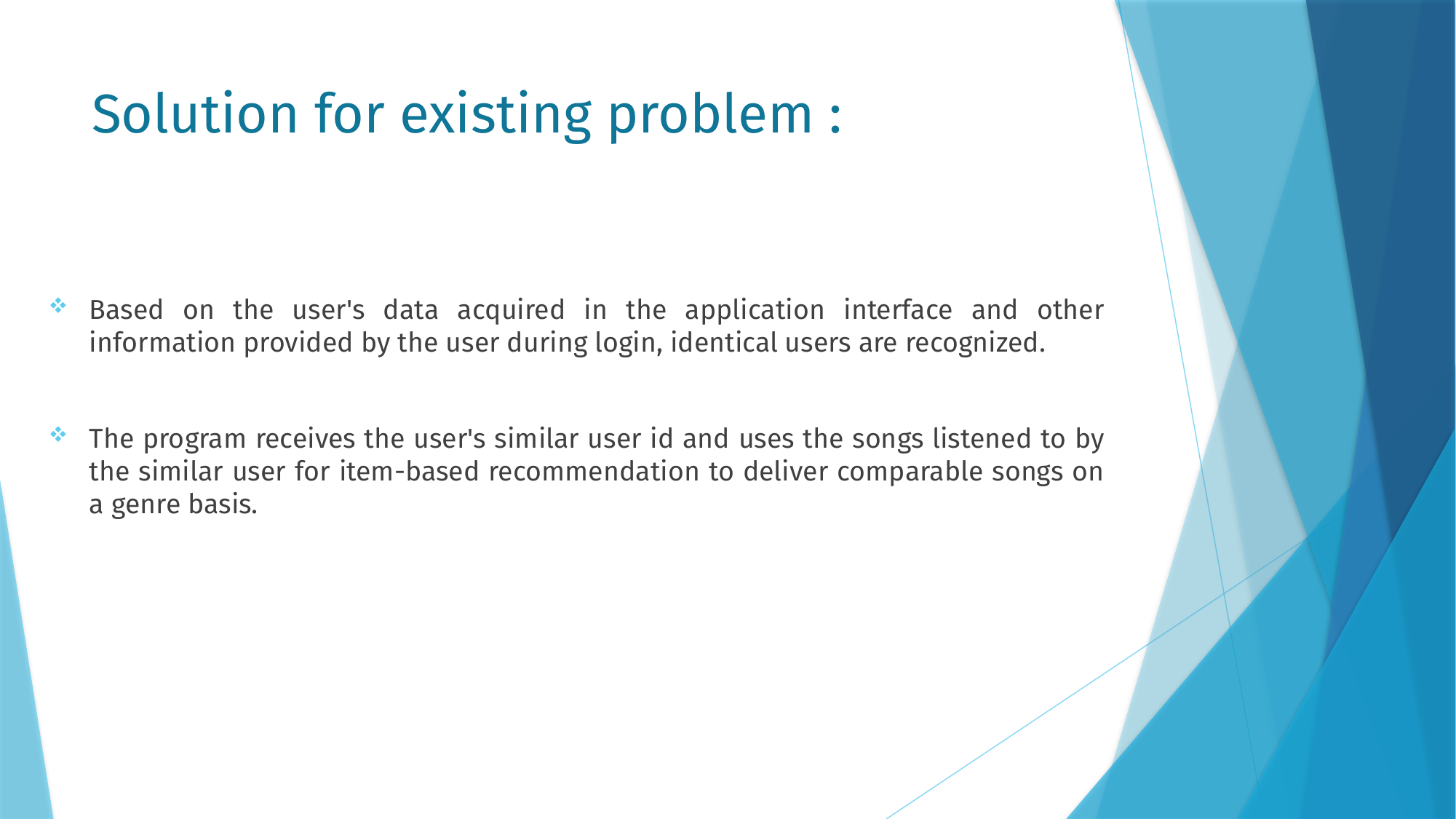

# Solution for existing problem :
Based on the user's data acquired in the application interface and other information provided by the user during login, identical users are recognized.

The program receives the user's similar user id and uses the songs listened to by the similar user for item-based recommendation to deliver comparable songs on a genre basis.